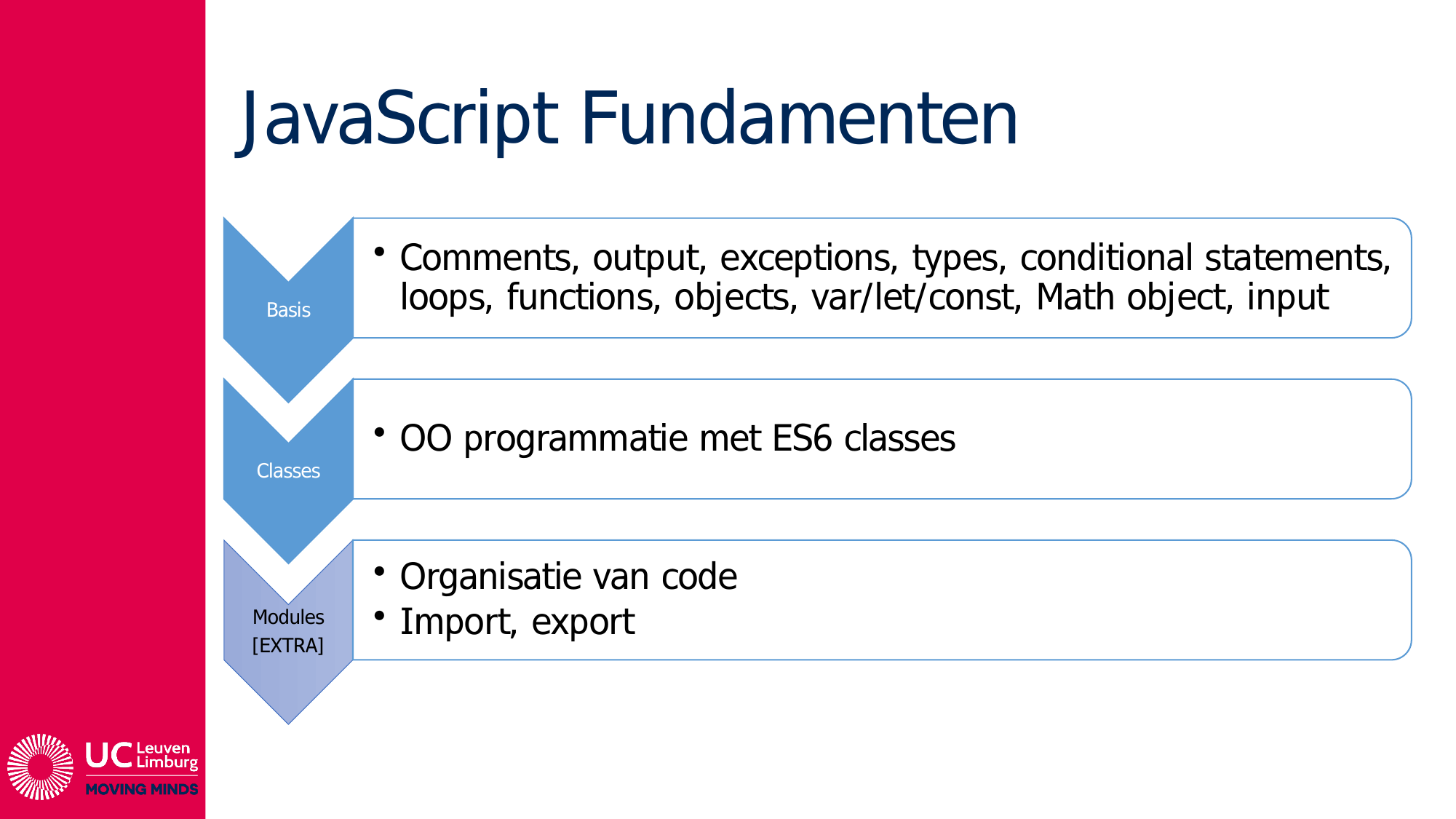

# JavaScript Fundamenten
Basis
Comments, output, exceptions, types, conditional statements, loops, functions, objects, var/let/const, Math object, input
Classes
OO programmatie met ES6 classes
Modules
[EXTRA]
Organisatie van code
Import, export